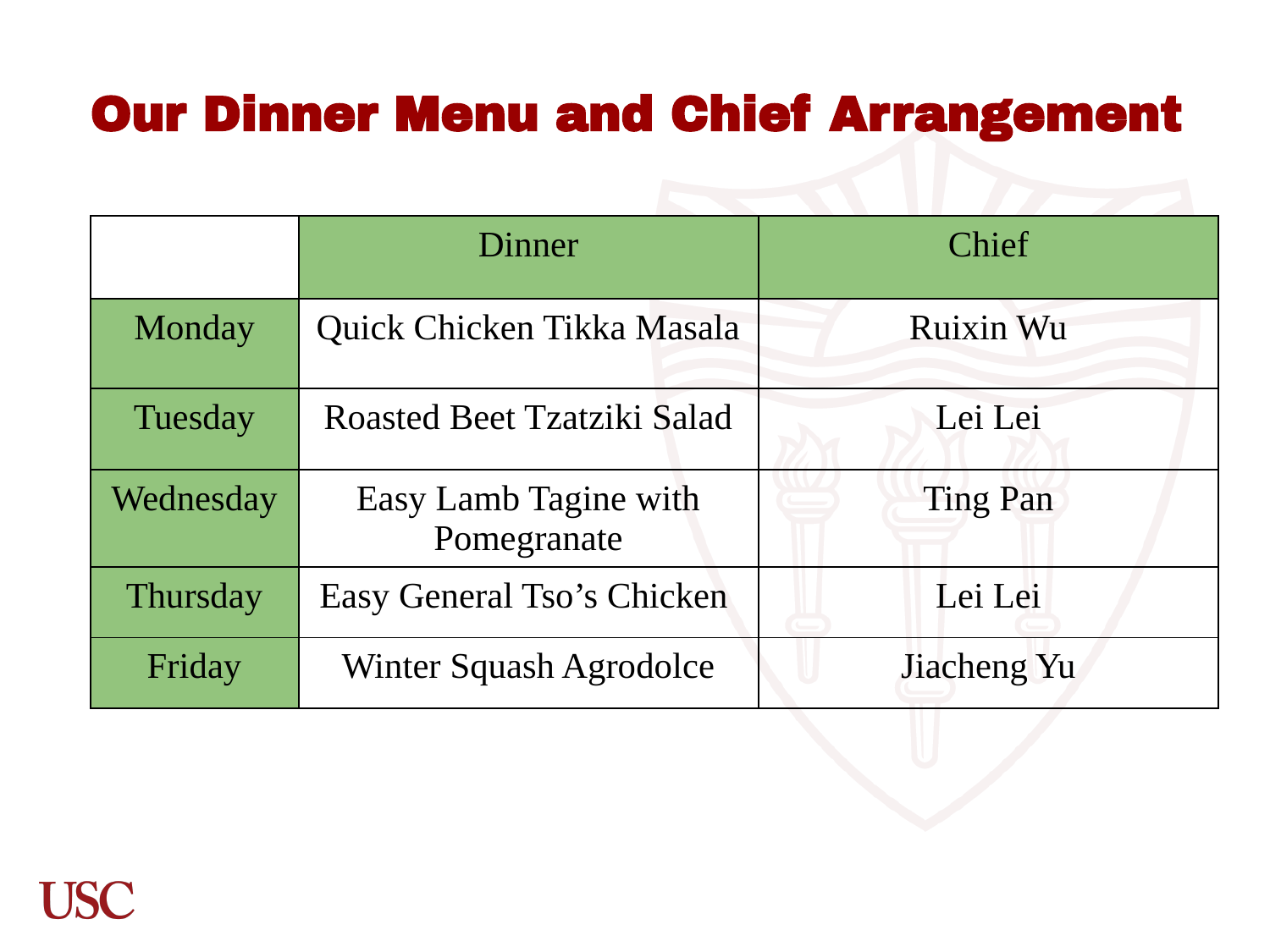

Our Dinner Menu and Chief Arrangement
|  | Dinner | Chief |
| --- | --- | --- |
| Monday | Quick Chicken Tikka Masala | Ruixin Wu |
| Tuesday | Roasted Beet Tzatziki Salad | Lei Lei |
| Wednesday | Easy Lamb Tagine with Pomegranate | Ting Pan |
| Thursday | Easy General Tso’s Chicken | Lei Lei |
| Friday | Winter Squash Agrodolce | Jiacheng Yu |